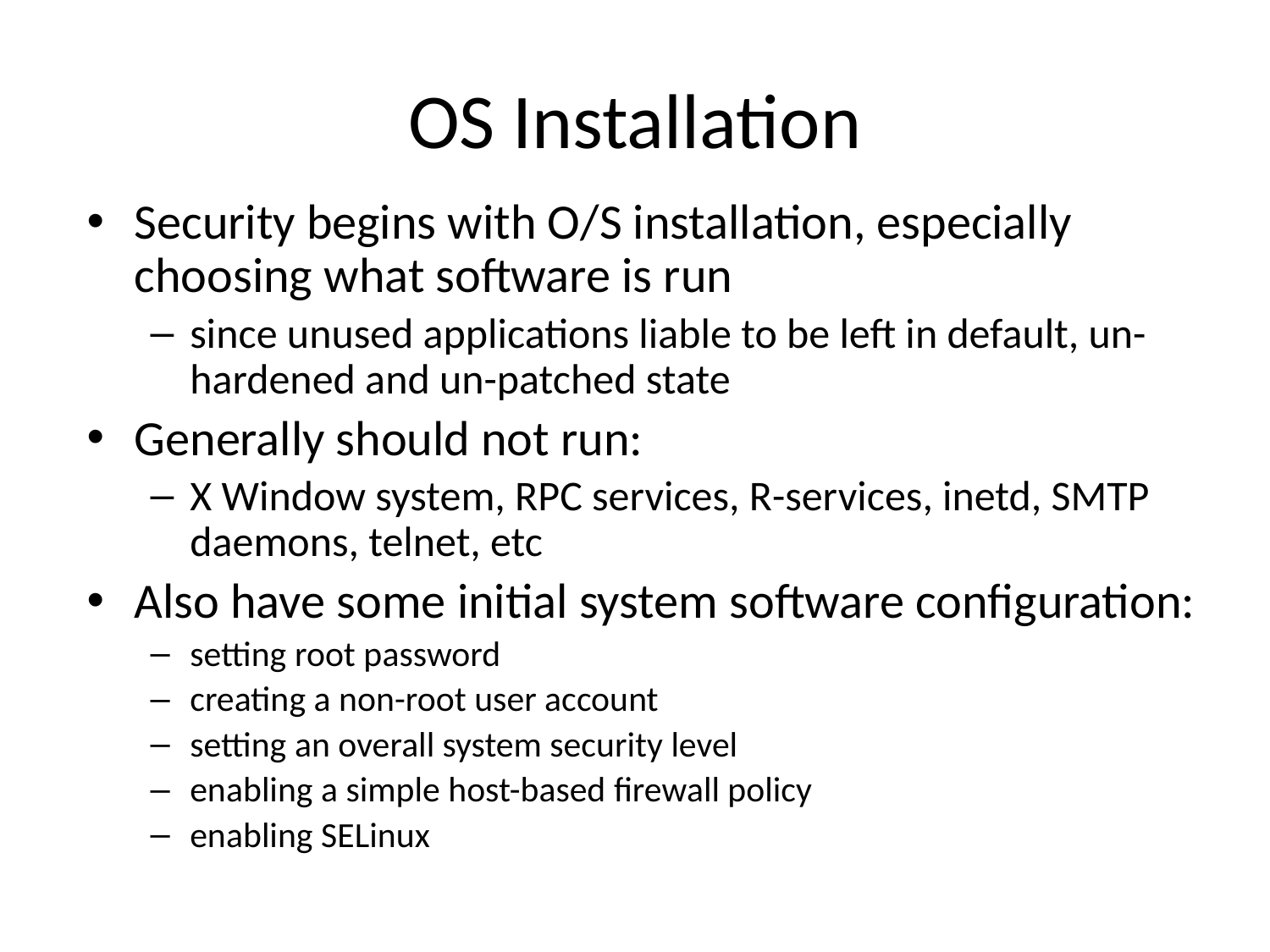

# OS Installation
Security begins with O/S installation, especially choosing what software is run
since unused applications liable to be left in default, un-hardened and un-patched state
Generally should not run:
X Window system, RPC services, R-services, inetd, SMTP daemons, telnet, etc
Also have some initial system software configuration:
setting root password
creating a non-root user account
setting an overall system security level
enabling a simple host-based firewall policy
enabling SELinux